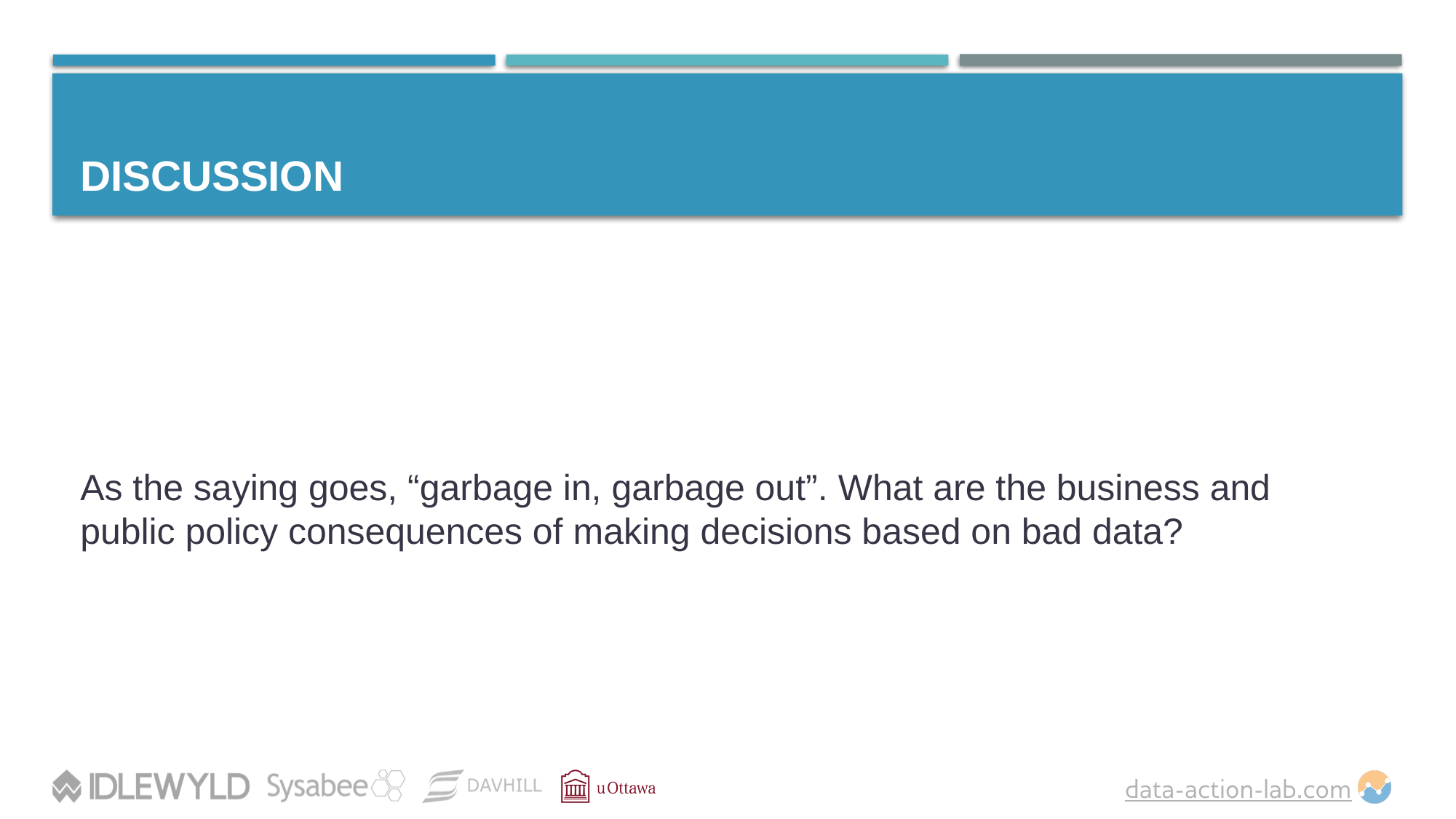

# disCussion
As the saying goes, “garbage in, garbage out”. What are the business and public policy consequences of making decisions based on bad data?